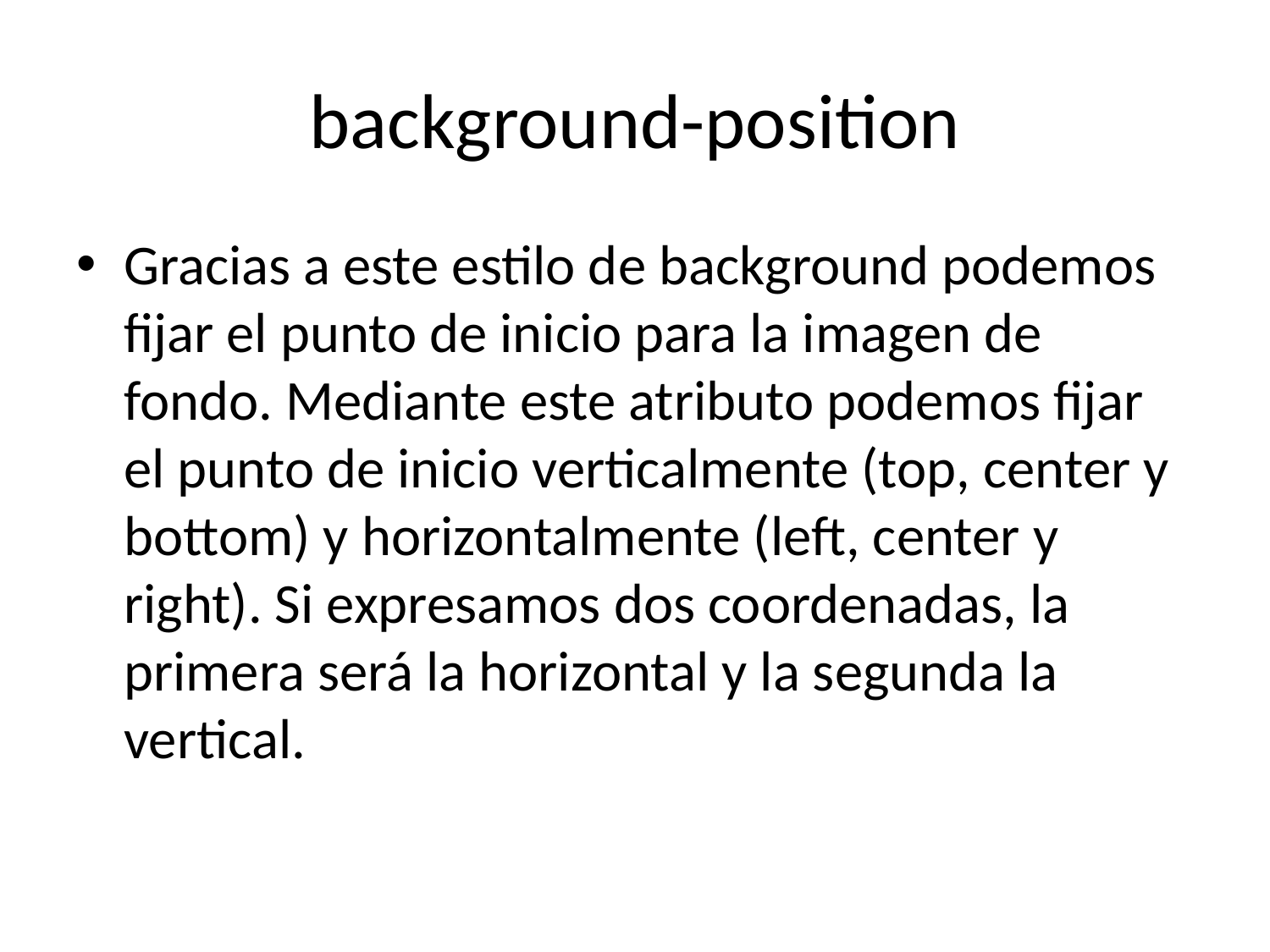

# background-position
Gracias a este estilo de background podemos fijar el punto de inicio para la imagen de fondo. Mediante este atributo podemos fijar el punto de inicio verticalmente (top, center y bottom) y horizontalmente (left, center y right). Si expresamos dos coordenadas, la primera será la horizontal y la segunda la vertical.